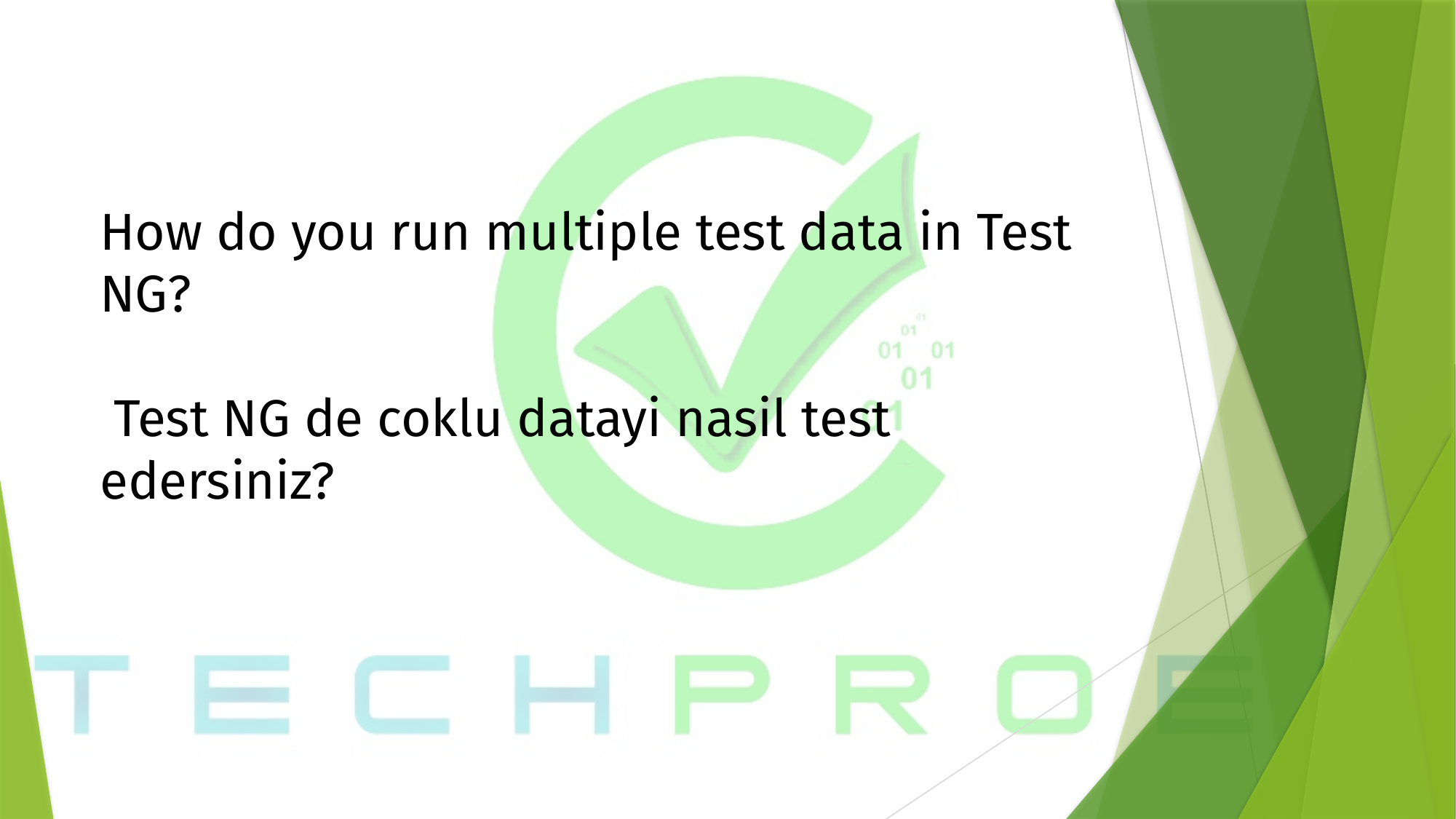

# How do you run multiple test data in Test NG? Test NG de coklu datayi nasil test edersiniz?